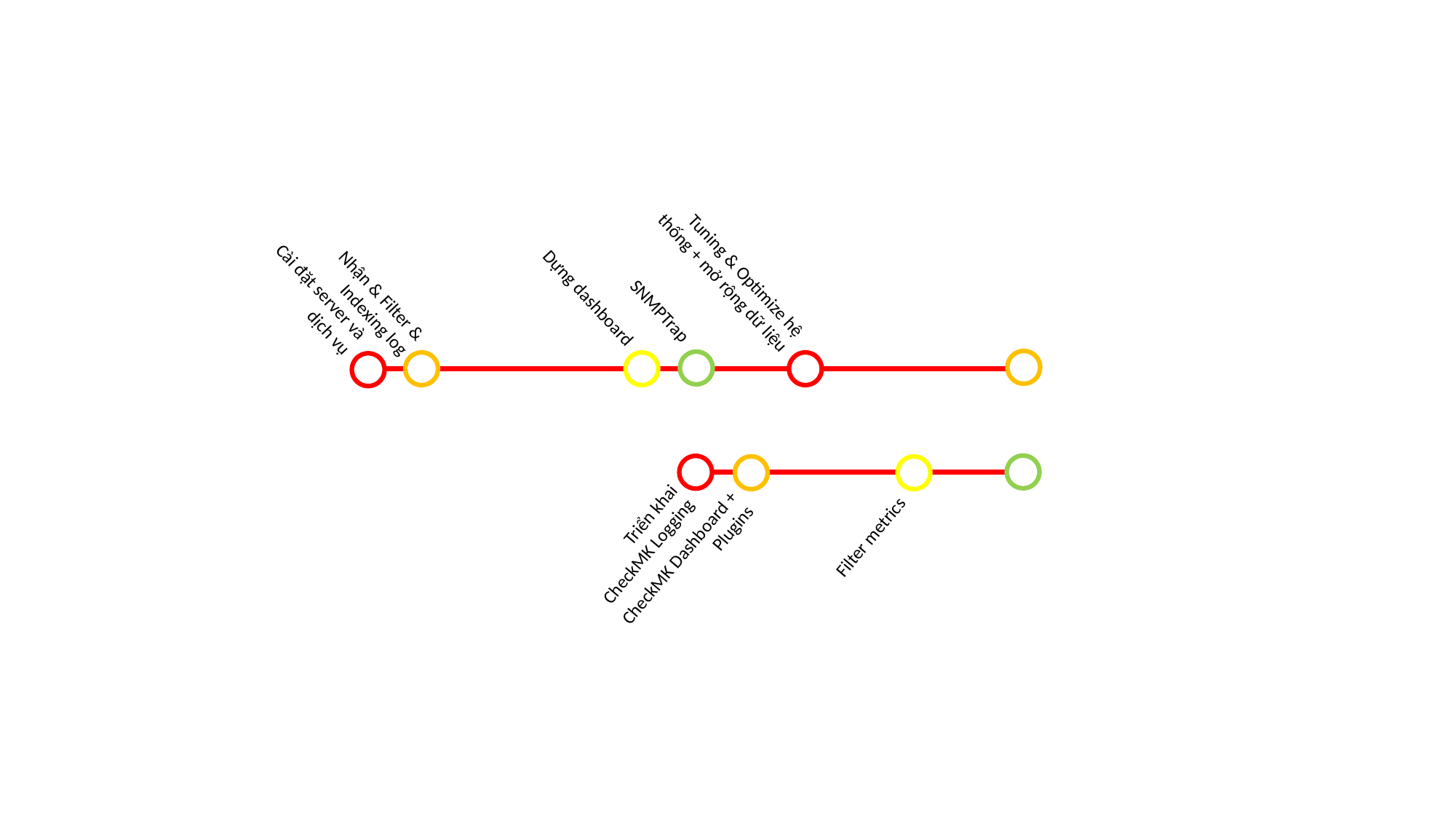

Tuning & Optimize hệ thống + mở rộng dữ liệu
Cài đặt server và dịch vụ
Nhận & Filter & Indexing log
SNMPTrap
Dựng dashboard

Triển khai CheckMK Logging
CheckMK Dashboard + Plugins
Filter metrics